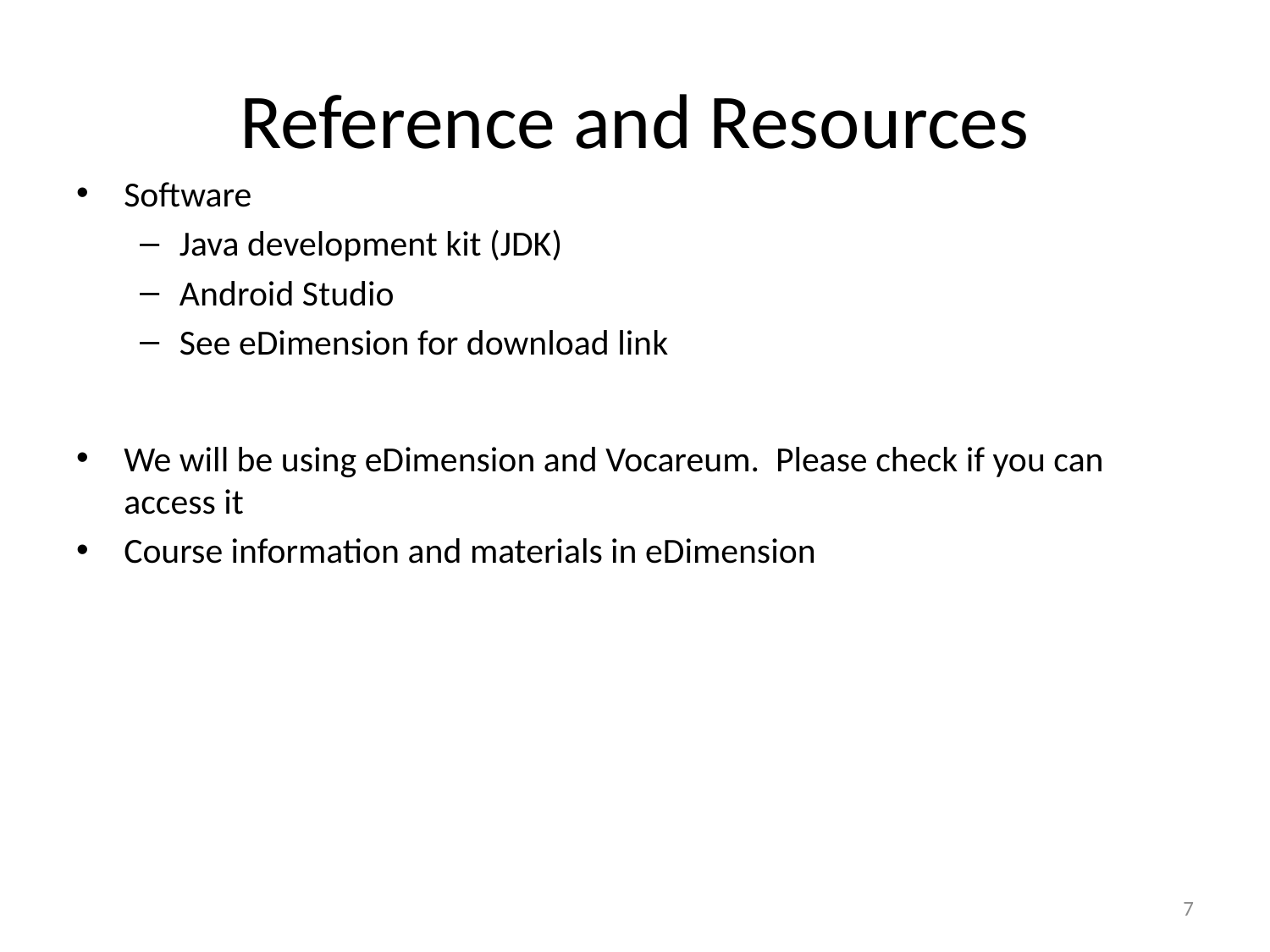

# Reference and Resources
Software
Java development kit (JDK)
Android Studio
See eDimension for download link

We will be using eDimension and Vocareum.  Please check if you can access it
Course information and materials in eDimension
7